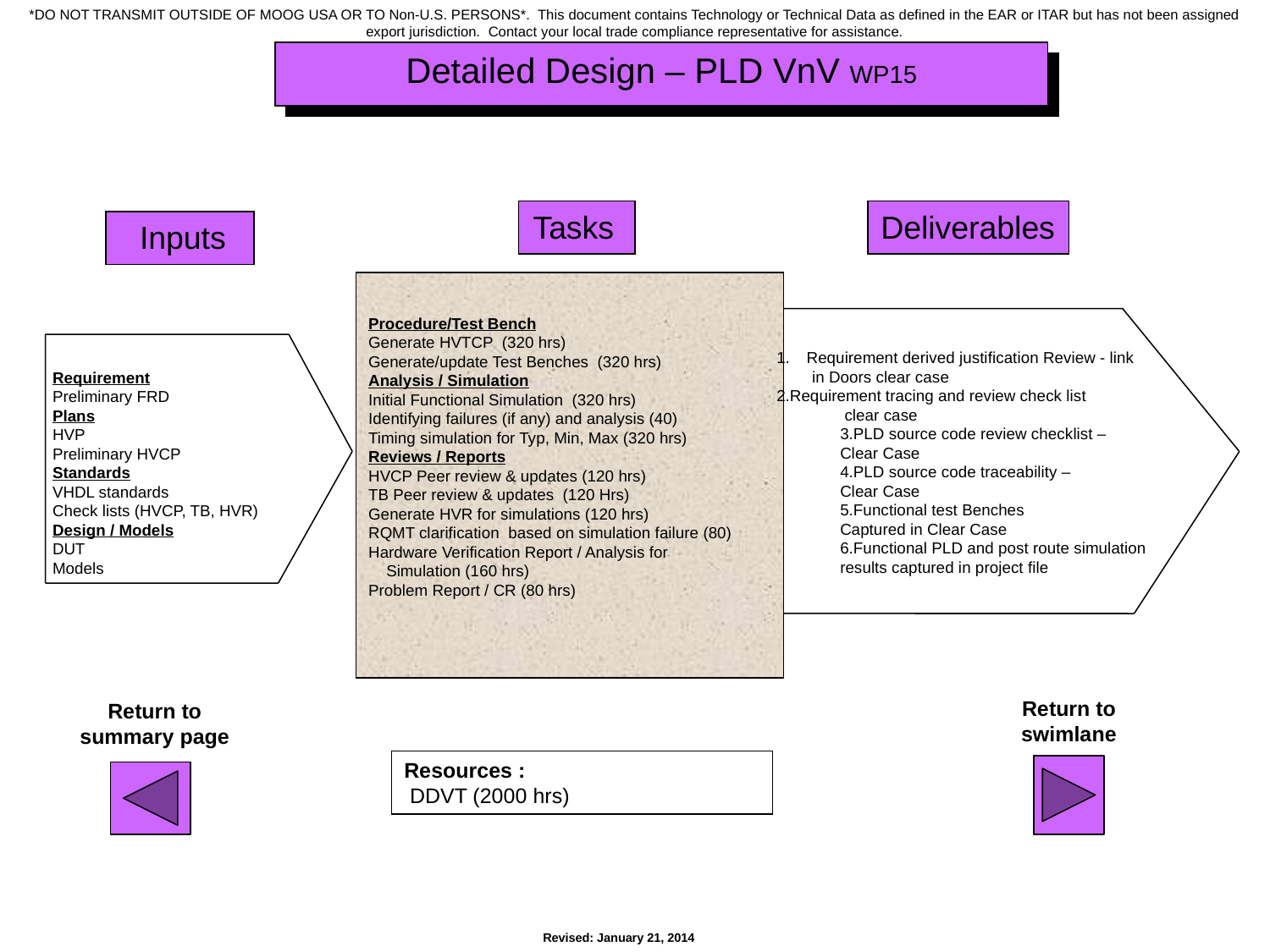

# Preliminary design – Digital Work package
Detailed Design – PLD VnV WP15

Tasks

Deliverables

Inputs

Procedure/Test Bench
Generate HVTCP  (320 hrs)
Generate/update Test Benches  (320 hrs)
Analysis / Simulation
Initial Functional Simulation  (320 hrs)
Identifying failures (if any) and analysis (40)
Timing simulation for Typ, Min, Max (320 hrs)
Reviews / Reports
HVCP Peer review & updates (120 hrs)
TB Peer review & updates  (120 Hrs)
Generate HVR for simulations (120 hrs)
RQMT clarification  based on simulation failure (80)
Hardware Verification Report / Analysis for
    Simulation (160 hrs)
Problem Report / CR (80 hrs)

Requirement derived justification Review - link
        in Doors clear case
2.Requirement tracing and review check list
 clear case
3.PLD source code review checklist –
Clear Case
4.PLD source code traceability –
Clear Case
5.Functional test Benches
Captured in Clear Case
6.Functional PLD and post route simulation
results captured in project file
Requirement
Preliminary FRD
Plans
HVP
Preliminary HVCP
Standards
VHDL standards
Check lists (HVCP, TB, HVR)
Design / Models
DUT
Models

Return to swimlane
Return to summary page
Resources :
 DDVT (2000 hrs)

Revised: January 21, 2014